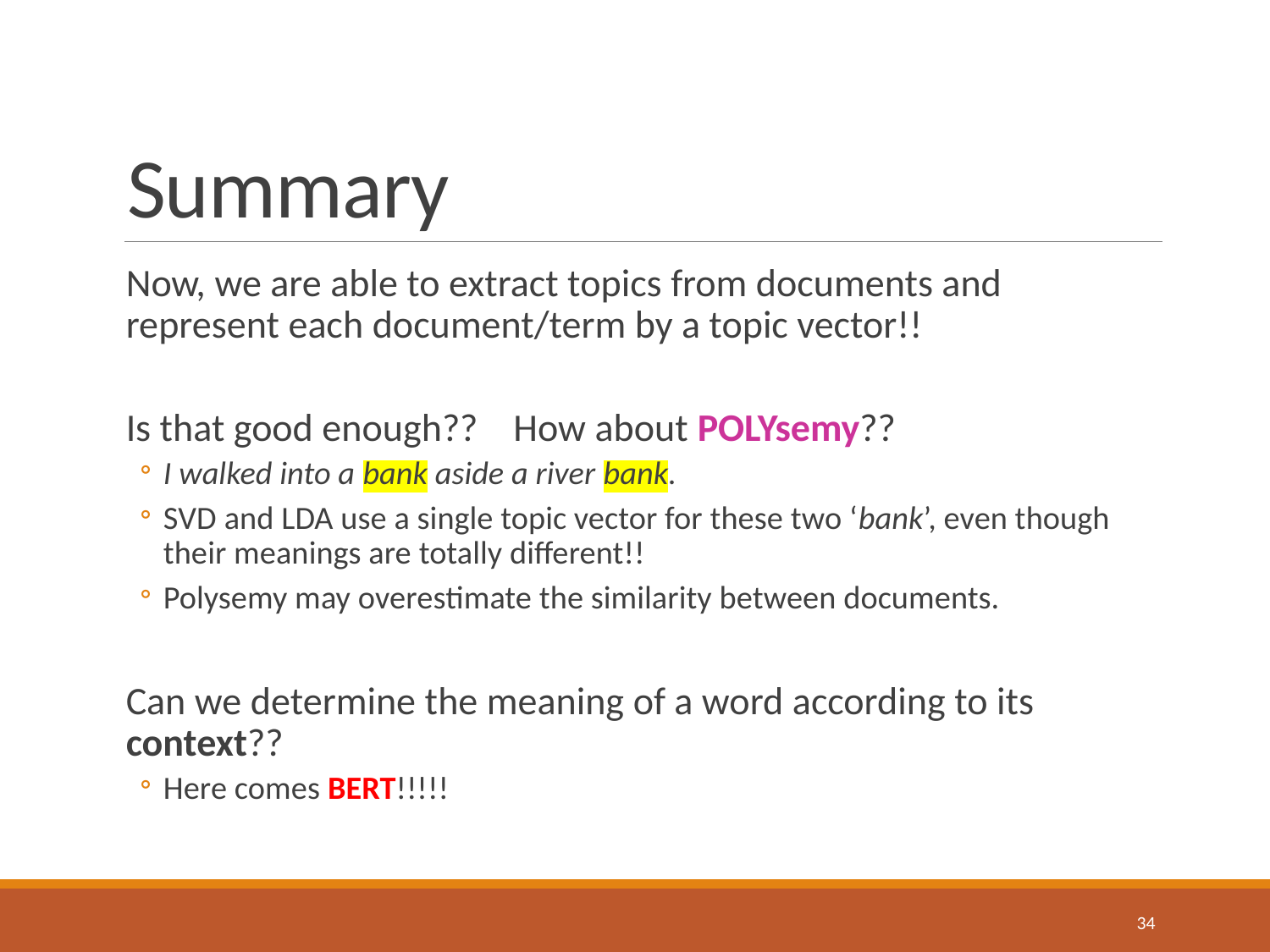

# Summary
Now, we are able to extract topics from documents and represent each document/term by a topic vector!!

Is that good enough??    How about POLYsemy??
I walked into a bank aside a river bank.
SVD and LDA use a single topic vector for these two ‘bank’, even though their meanings are totally different!!
Polysemy may overestimate the similarity between documents.

Can we determine the meaning of a word according to its context??
Here comes BERT!!!!!
34